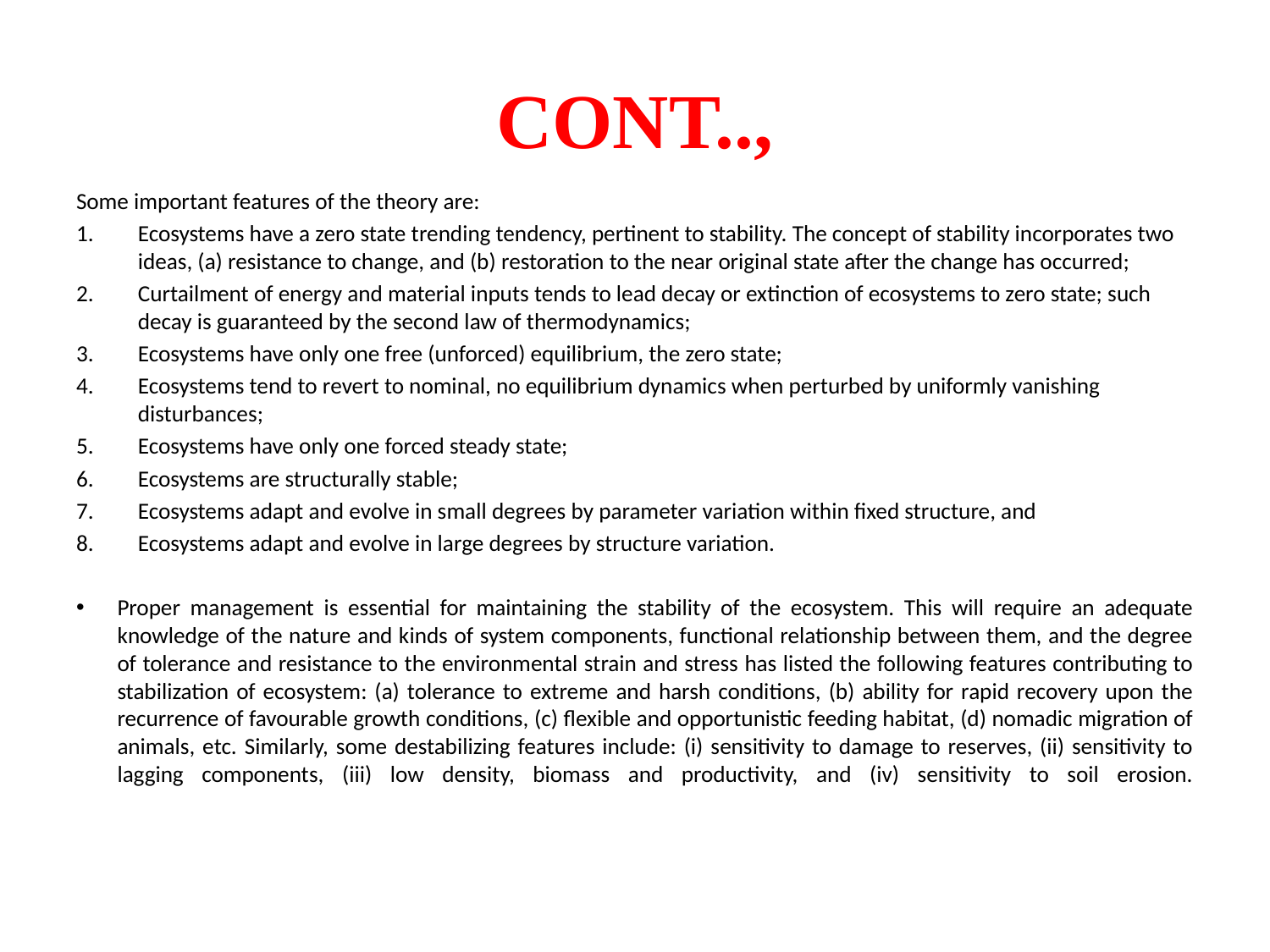

# CONT..,
Some important features of the theory are:
Ecosystems have a zero state trending tendency, pertinent to stability. The concept of stability incorporates two ideas, (a) resistance to change, and (b) restoration to the near original state after the change has occurred;
Curtailment of energy and material inputs tends to lead decay or extinction of ecosystems to zero state; such decay is guaranteed by the second law of thermodynamics;
Ecosystems have only one free (unforced) equilibrium, the zero state;
Ecosystems tend to revert to nominal, no equilibrium dynamics when perturbed by uniformly vanishing disturbances;
Ecosystems have only one forced steady state;
Ecosystems are structurally stable;
Ecosystems adapt and evolve in small degrees by parameter variation within fixed structure, and
Ecosystems adapt and evolve in large degrees by structure variation.

Proper management is essential for maintaining the stability of the ecosystem. This will require an adequate knowledge of the nature and kinds of system components, functional relationship between them, and the degree of tolerance and resistance to the environmental strain and stress has listed the following features contributing to stabilization of ecosystem: (a) tolerance to extreme and harsh conditions, (b) ability for rapid recovery upon the recurrence of favourable growth conditions, (c) flexible and opportunistic feeding habitat, (d) nomadic migration of animals, etc. Similarly, some destabilizing features include: (i) sensitivity to damage to reserves, (ii) sensitivity to lagging components, (iii) low density, biomass and productivity, and (iv) sensitivity to soil erosion.